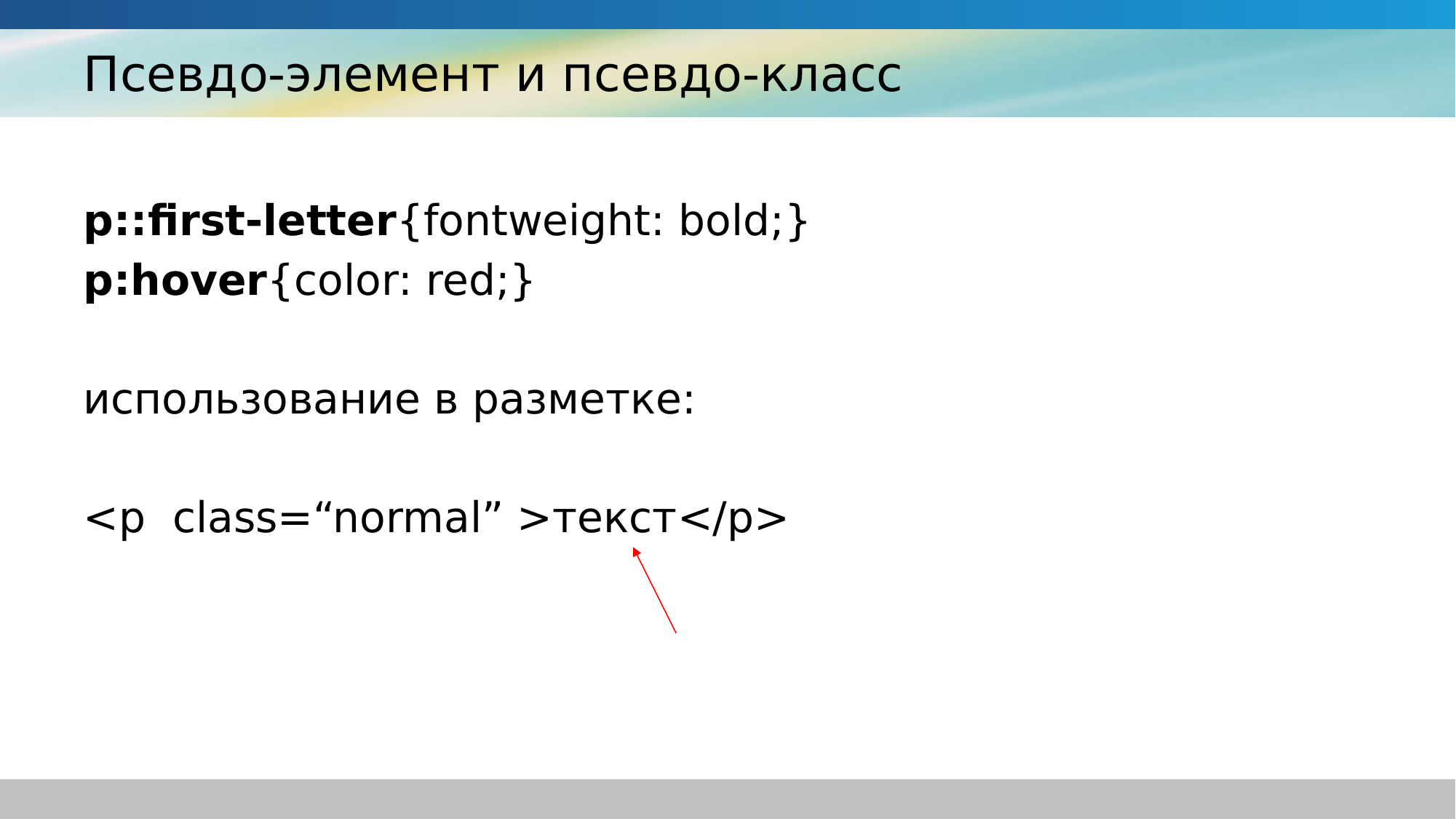

# Псевдо-элемент и псевдо-класс

p::first-letter{fontweight: bold;}
p:hover{color: red;}

использование в разметке:

<p  class=“normal” >текст</p>